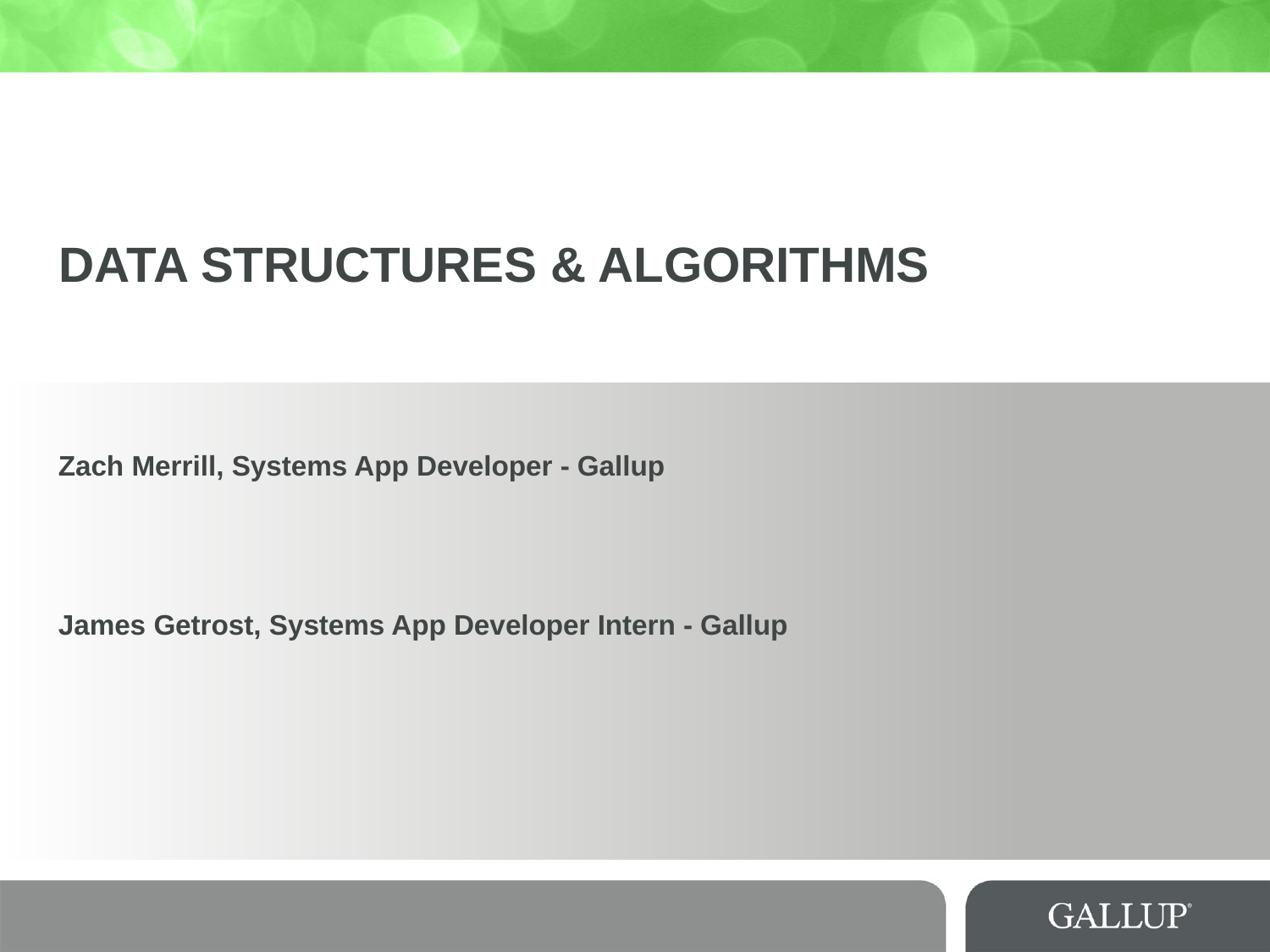

# Data Structures & Algorithms

Zach Merrill, Systems App Developer - Gallup

James Getrost, Systems App Developer Intern - Gallup